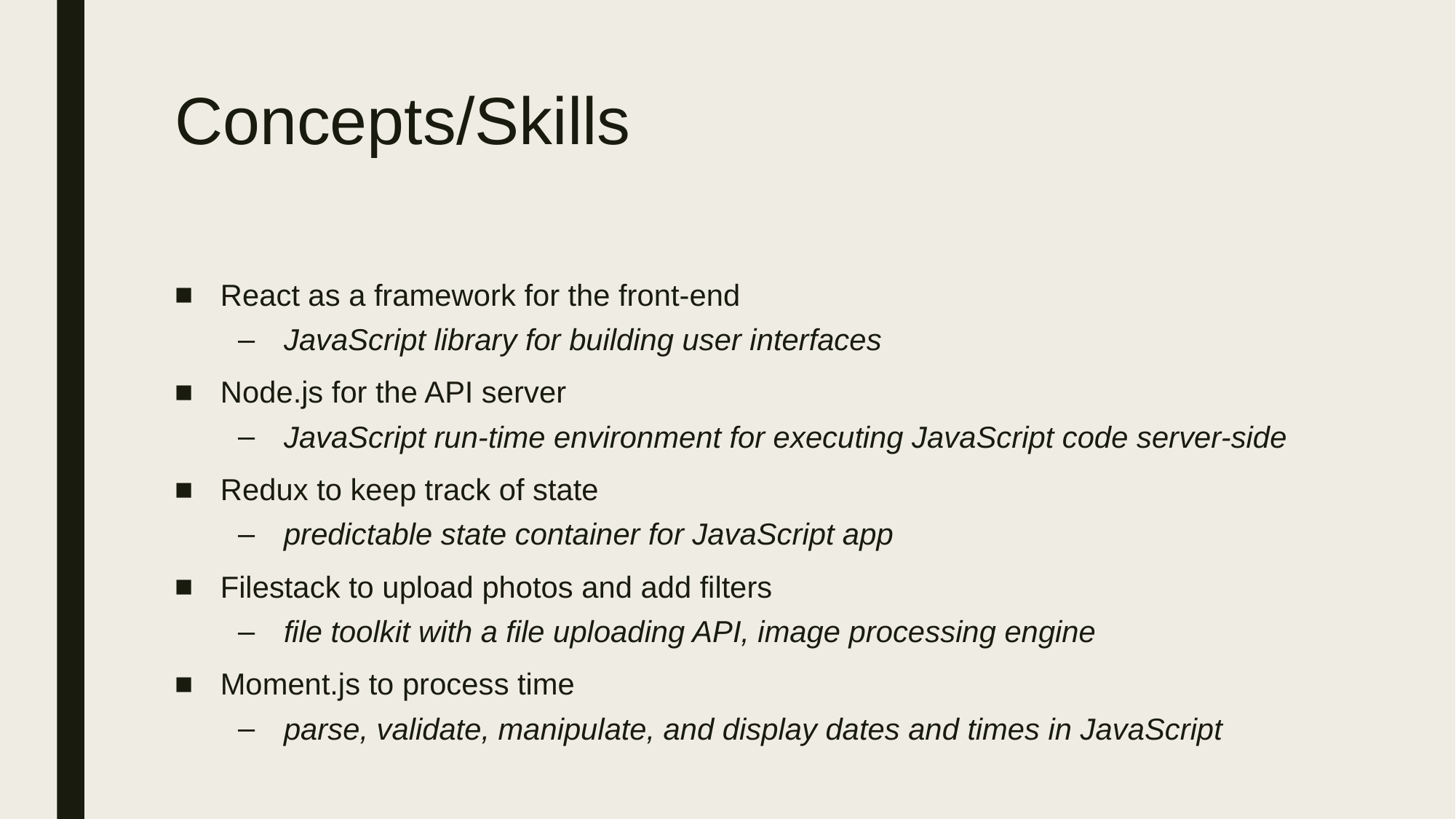

# Concepts/Skills
React as a framework for the front-end
JavaScript library for building user interfaces
Node.js for the API server
JavaScript run-time environment for executing JavaScript code server-side
Redux to keep track of state
predictable state container for JavaScript app
Filestack to upload photos and add filters
file toolkit with a file uploading API, image processing engine
Moment.js to process time
parse, validate, manipulate, and display dates and times in JavaScript